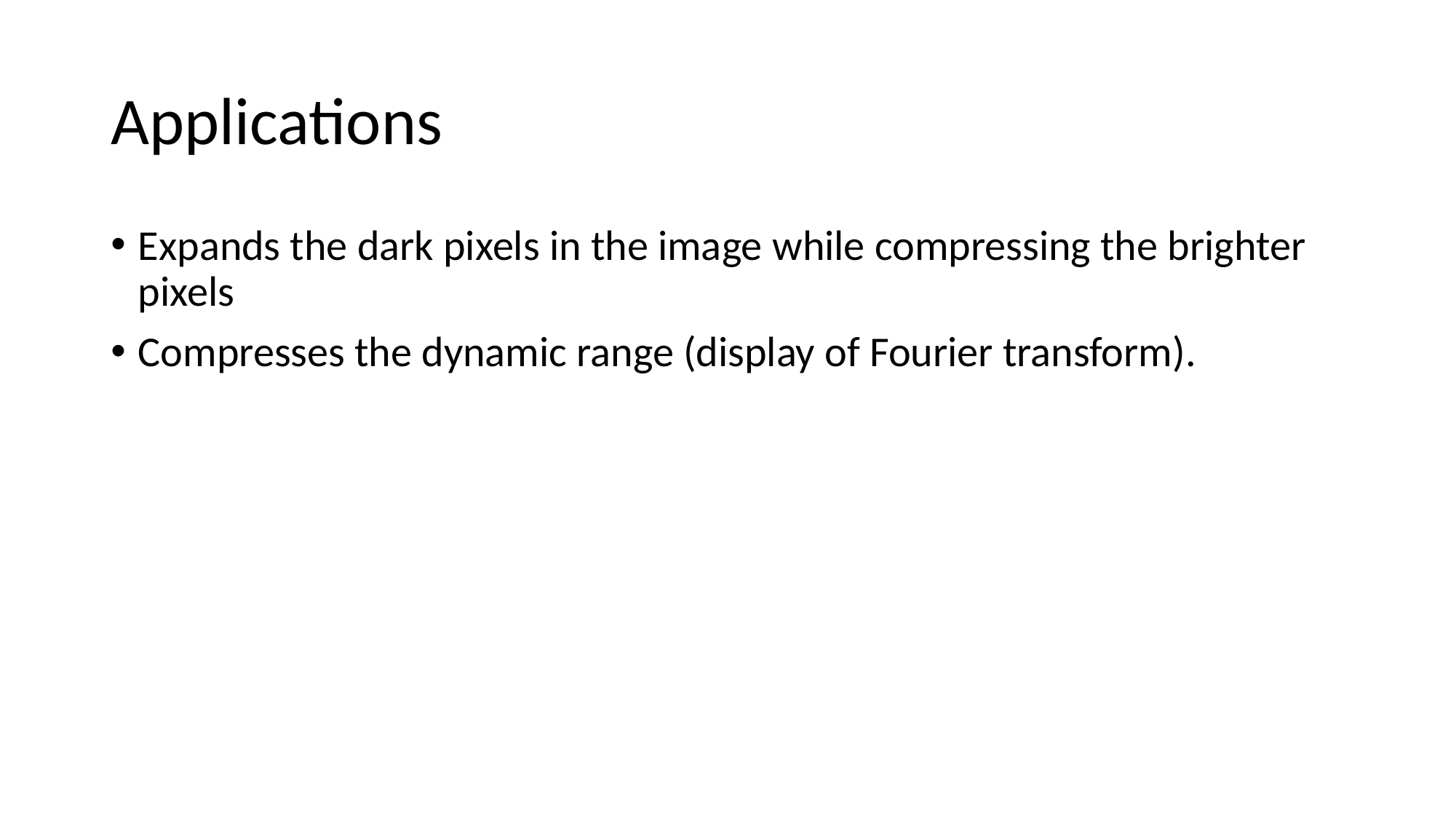

# Applications
Expands the dark pixels in the image while compressing the brighter pixels
Compresses the dynamic range (display of Fourier transform).